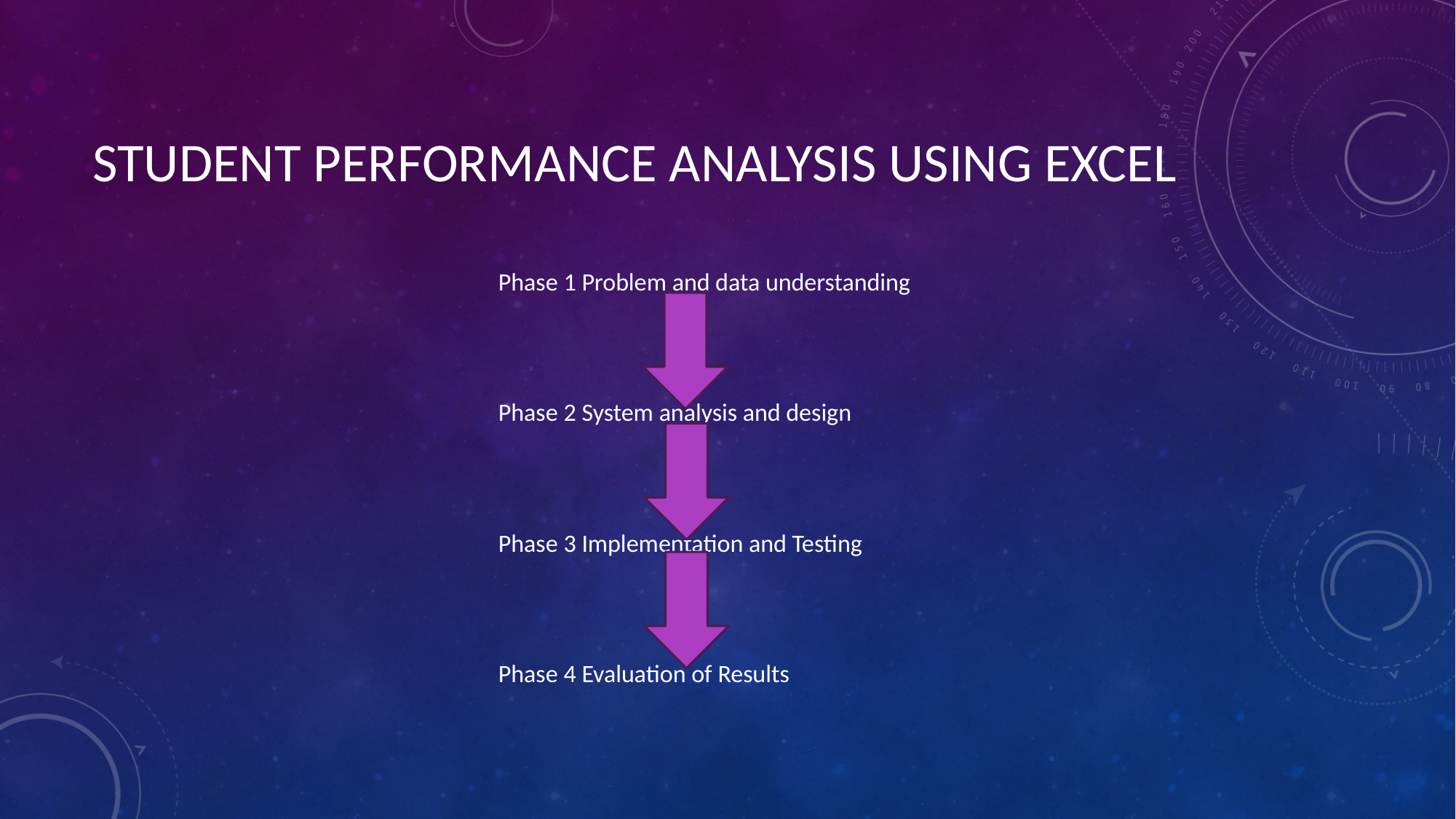

# Student performance analysis using Excel
Phase 1 Problem and data understanding

Phase 2 System analysis and design

Phase 3 Implementation and Testing

Phase 4 Evaluation of Results